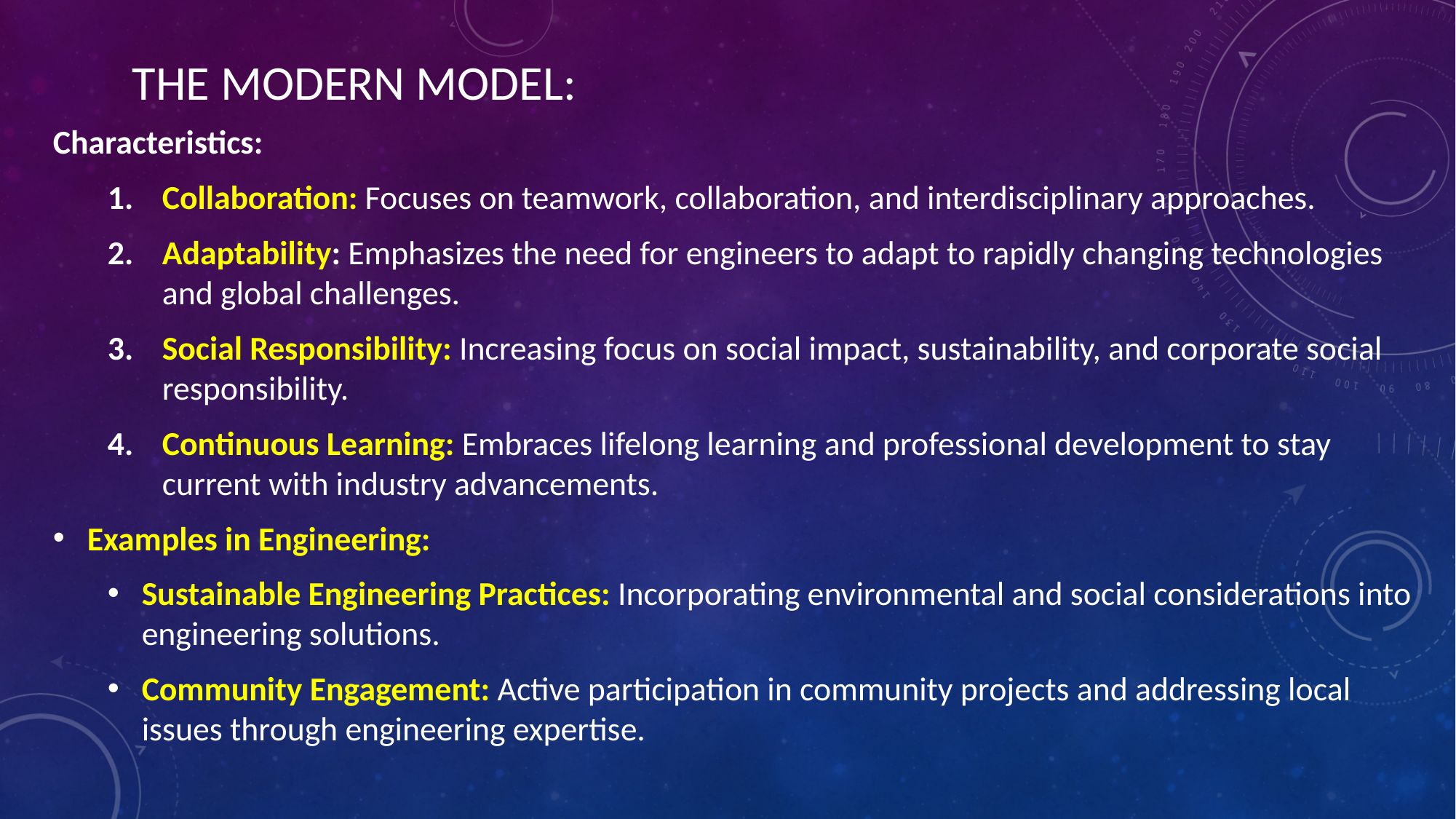

# The Modern Model:
Characteristics:
Collaboration: Focuses on teamwork, collaboration, and interdisciplinary approaches.
Adaptability: Emphasizes the need for engineers to adapt to rapidly changing technologies and global challenges.
Social Responsibility: Increasing focus on social impact, sustainability, and corporate social responsibility.
Continuous Learning: Embraces lifelong learning and professional development to stay current with industry advancements.
Examples in Engineering:
Sustainable Engineering Practices: Incorporating environmental and social considerations into engineering solutions.
Community Engagement: Active participation in community projects and addressing local issues through engineering expertise.